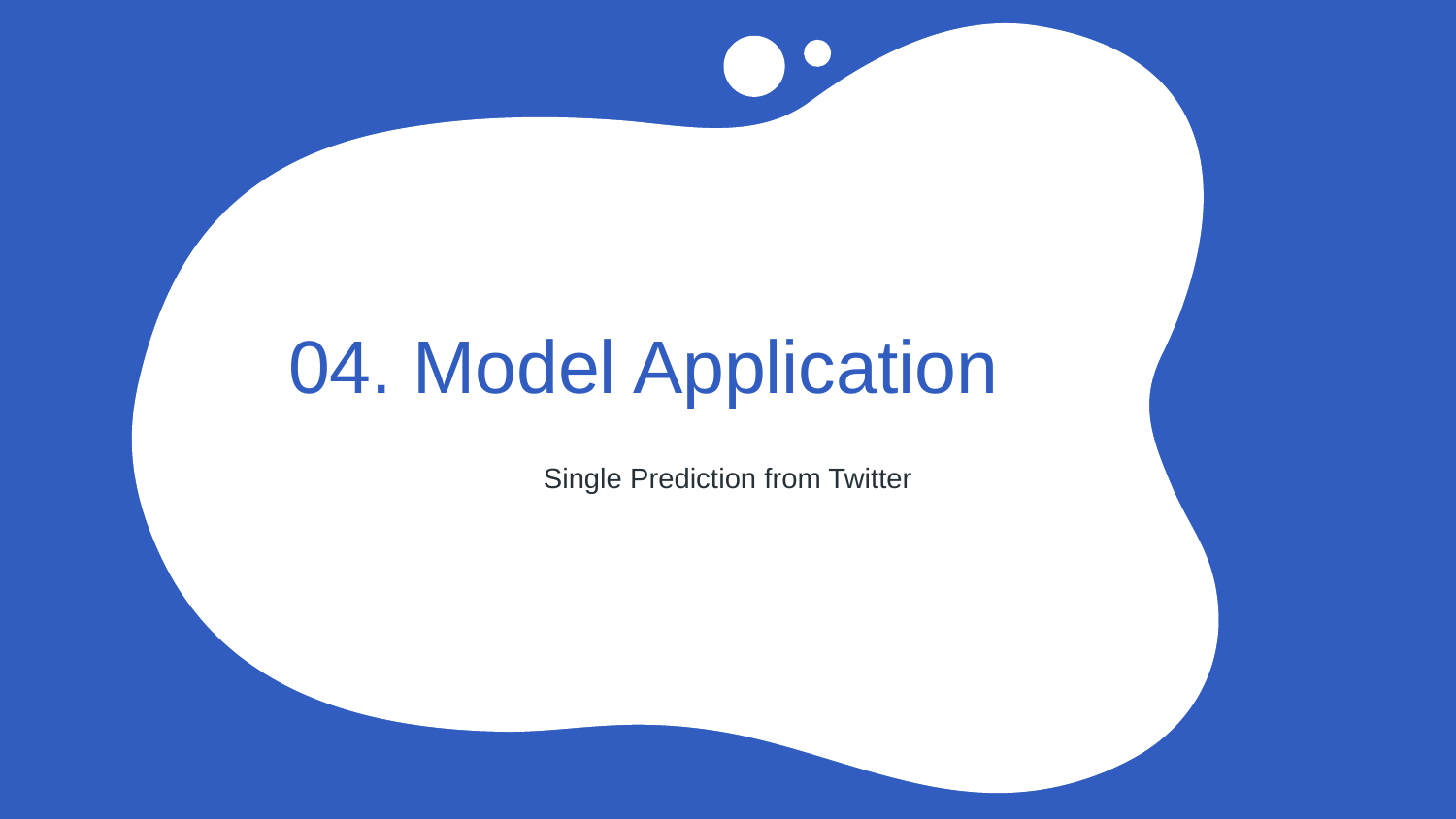

# 04. Model Application
Single Prediction from Twitter